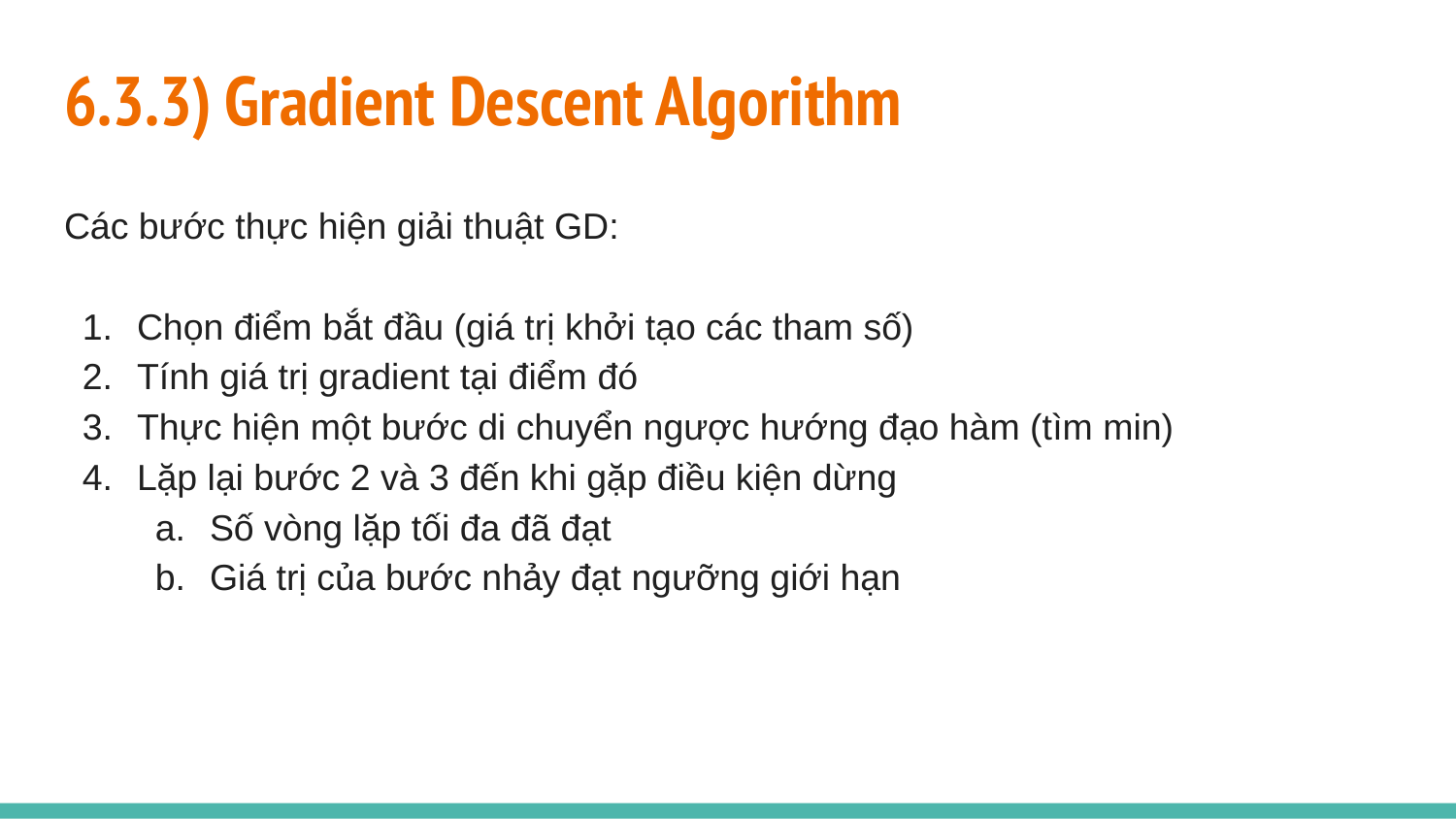

# 6.3.3) Gradient Descent Algorithm
Các bước thực hiện giải thuật GD:

Chọn điểm bắt đầu (giá trị khởi tạo các tham số)
Tính giá trị gradient tại điểm đó
Thực hiện một bước di chuyển ngược hướng đạo hàm (tìm min)
Lặp lại bước 2 và 3 đến khi gặp điều kiện dừng
Số vòng lặp tối đa đã đạt
Giá trị của bước nhảy đạt ngưỡng giới hạn